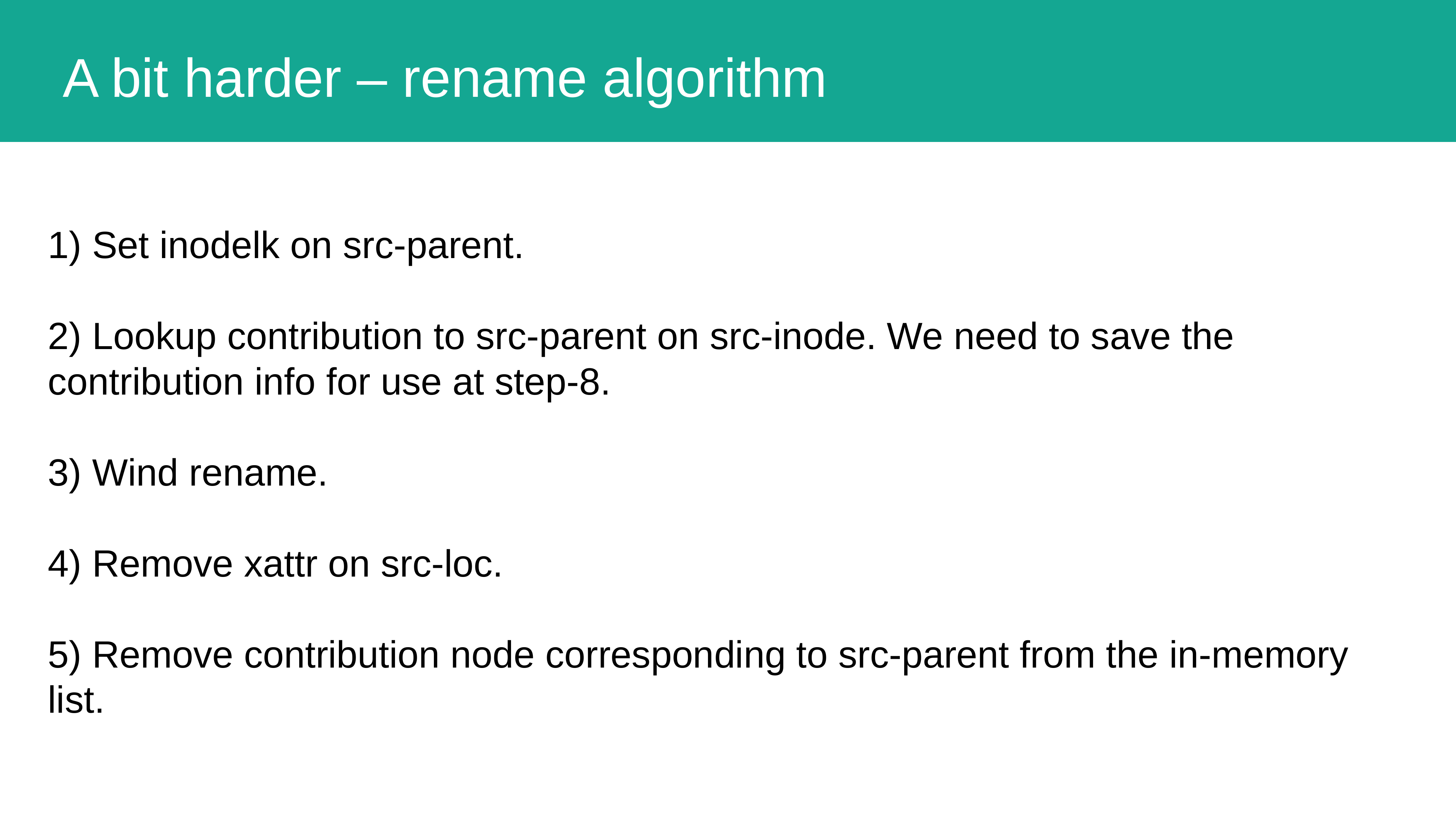

A bit harder – rename algorithm
1) Set inodelk on src-parent.

2) Lookup contribution to src-parent on src-inode. We need to save the contribution info for use at step-8.

3) Wind rename.
4) Remove xattr on src-loc.

5) Remove contribution node corresponding to src-parent from the in-memory
list.